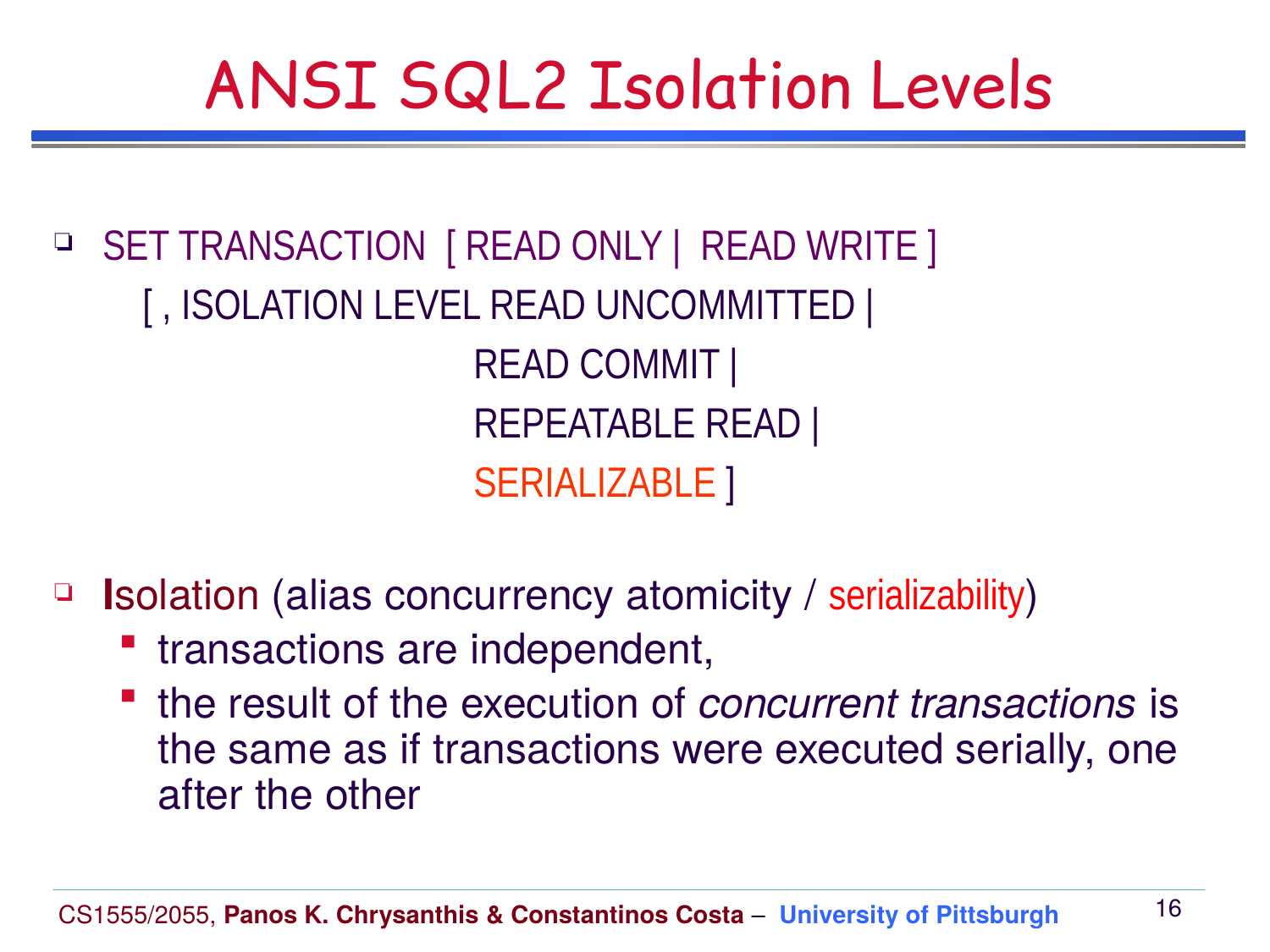

# ANSI SQL2 Isolation Levels
SET TRANSACTION  [ READ ONLY |  READ WRITE ]
         [ , ISOLATION LEVEL READ UNCOMMITTED |
                                           READ COMMIT |
                                           REPEATABLE READ |
                                           SERIALIZABLE ]

Isolation (alias concurrency atomicity / serializability)
transactions are independent,
the result of the execution of concurrent transactions is the same as if transactions were executed serially, one after the other